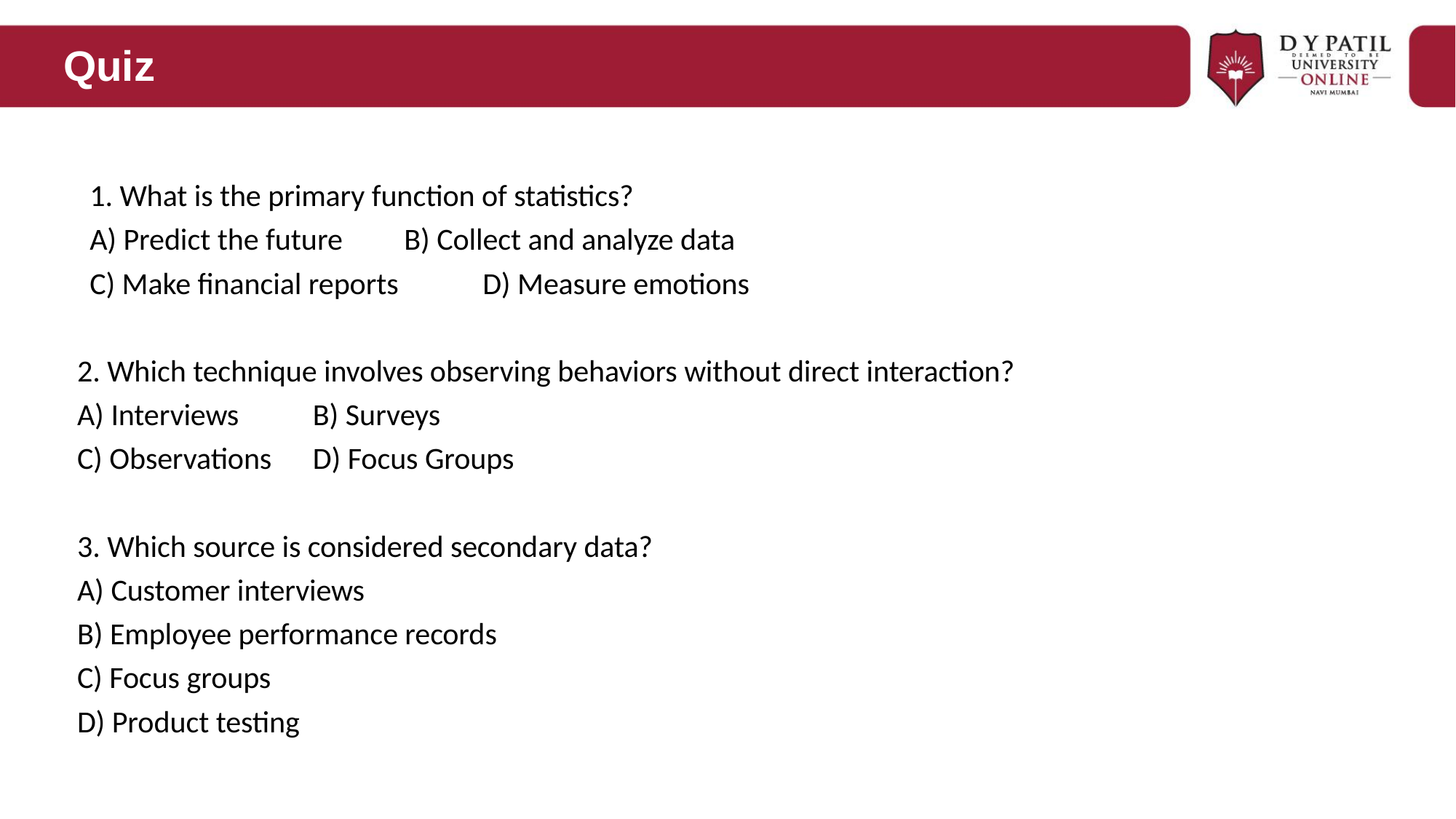

# Quiz

1. What is the primary function of statistics?
A) Predict the future  			B) Collect and analyze data
C) Make financial reports  		D) Measure emotions

2. Which technique involves observing behaviors without direct interaction?
A) Interviews 				B) Surveys
C) Observations				D) Focus Groups

3. Which source is considered secondary data?
A) Customer interviews
B) Employee performance records
C) Focus groups
D) Product testing